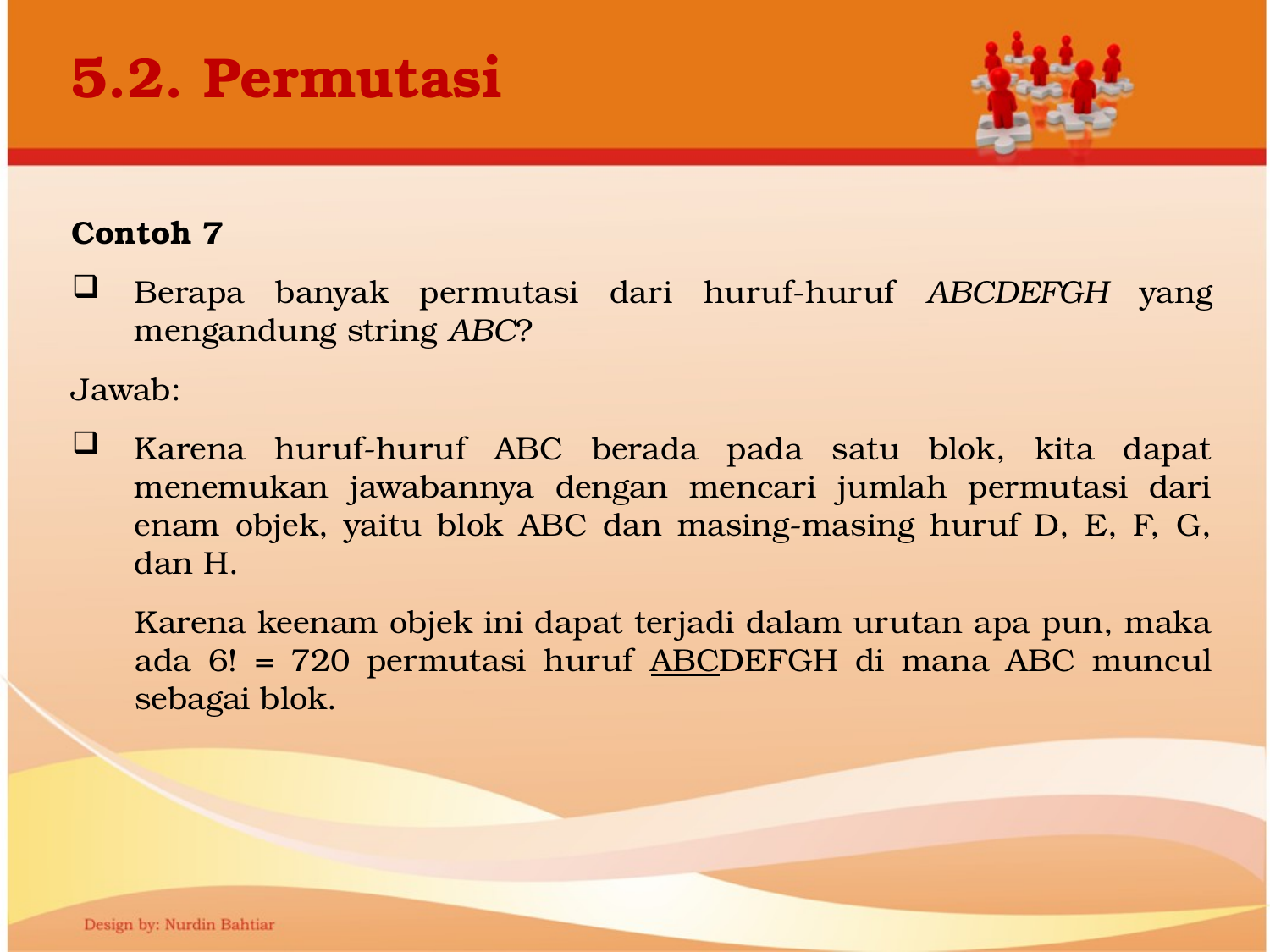

# 5.2. Permutasi
Contoh 7
Berapa banyak permutasi dari huruf-huruf ABCDEFGH yang mengandung string ABC?
Jawab:
Karena huruf-huruf ABC berada pada satu blok, kita dapat menemukan jawabannya dengan mencari jumlah permutasi dari enam objek, yaitu blok ABC dan masing-masing huruf D, E, F, G, dan H.
Karena keenam objek ini dapat terjadi dalam urutan apa pun, maka ada 6! = 720 permutasi huruf ABCDEFGH di mana ABC muncul sebagai blok.